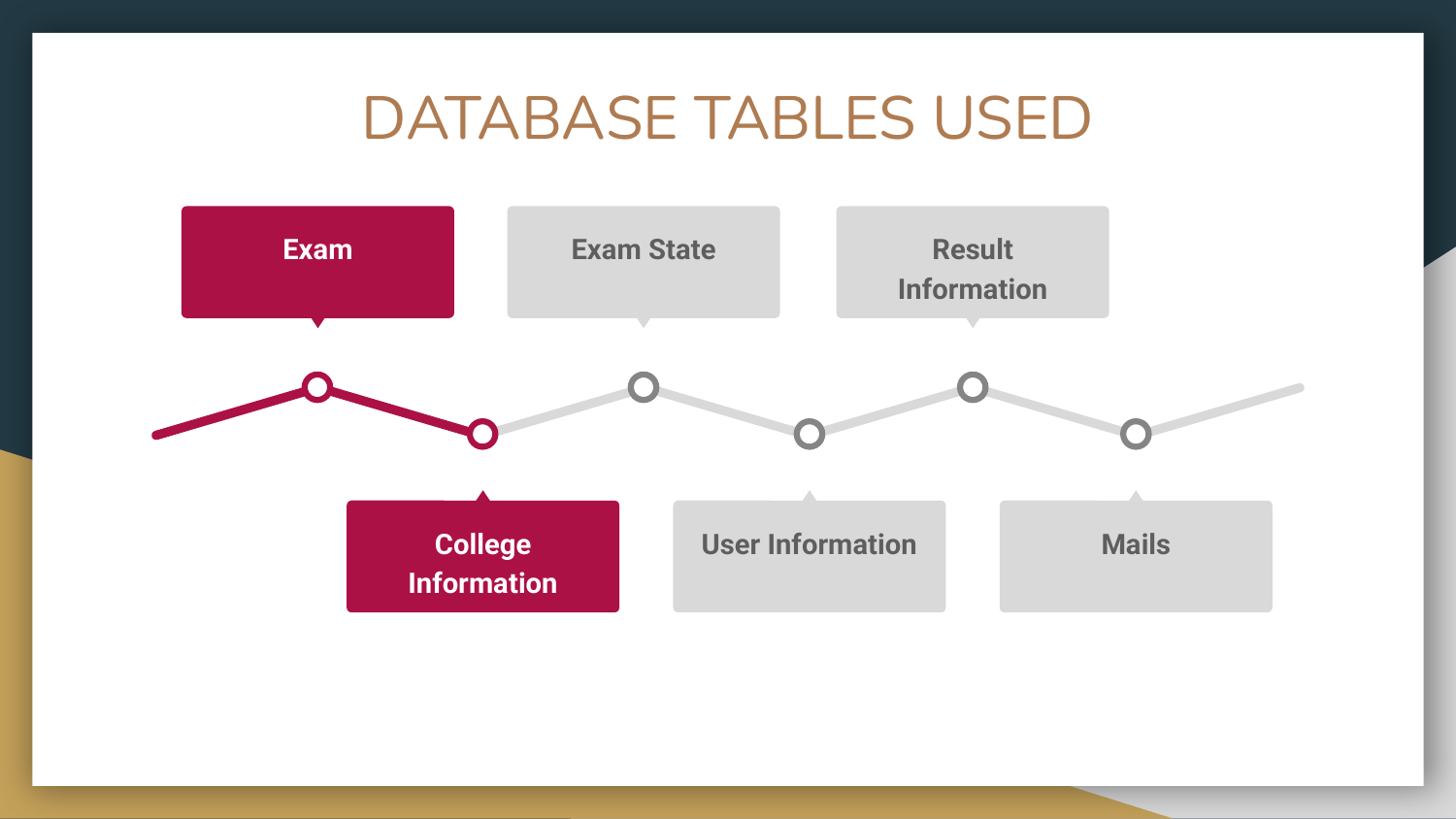

# DATABASE TABLES USED

Exam

Exam State

Result Information

College Information

User Information

Mails